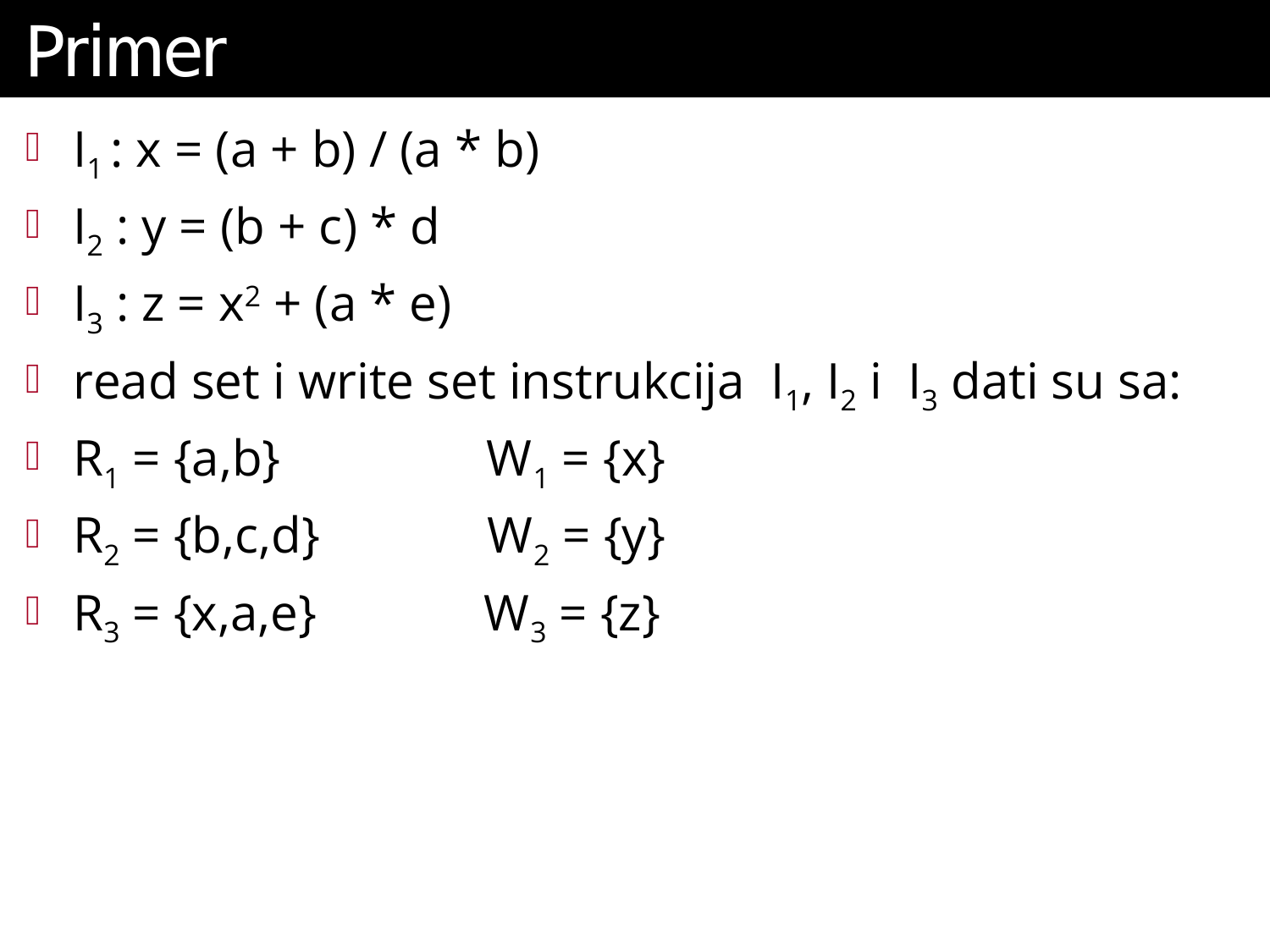

# Primer
I1 : x = (a + b) / (a * b)
I2 : y = (b + c) * d
I3 : z = x2 + (a * e)
read set i write set instrukcija  I1, I2 i  I3 dati su sa:
R1 = {a,b}                W1 = {x}
R2 = {b,c,d}             W2 = {y}
R3 = {x,a,e}             W3 = {z}